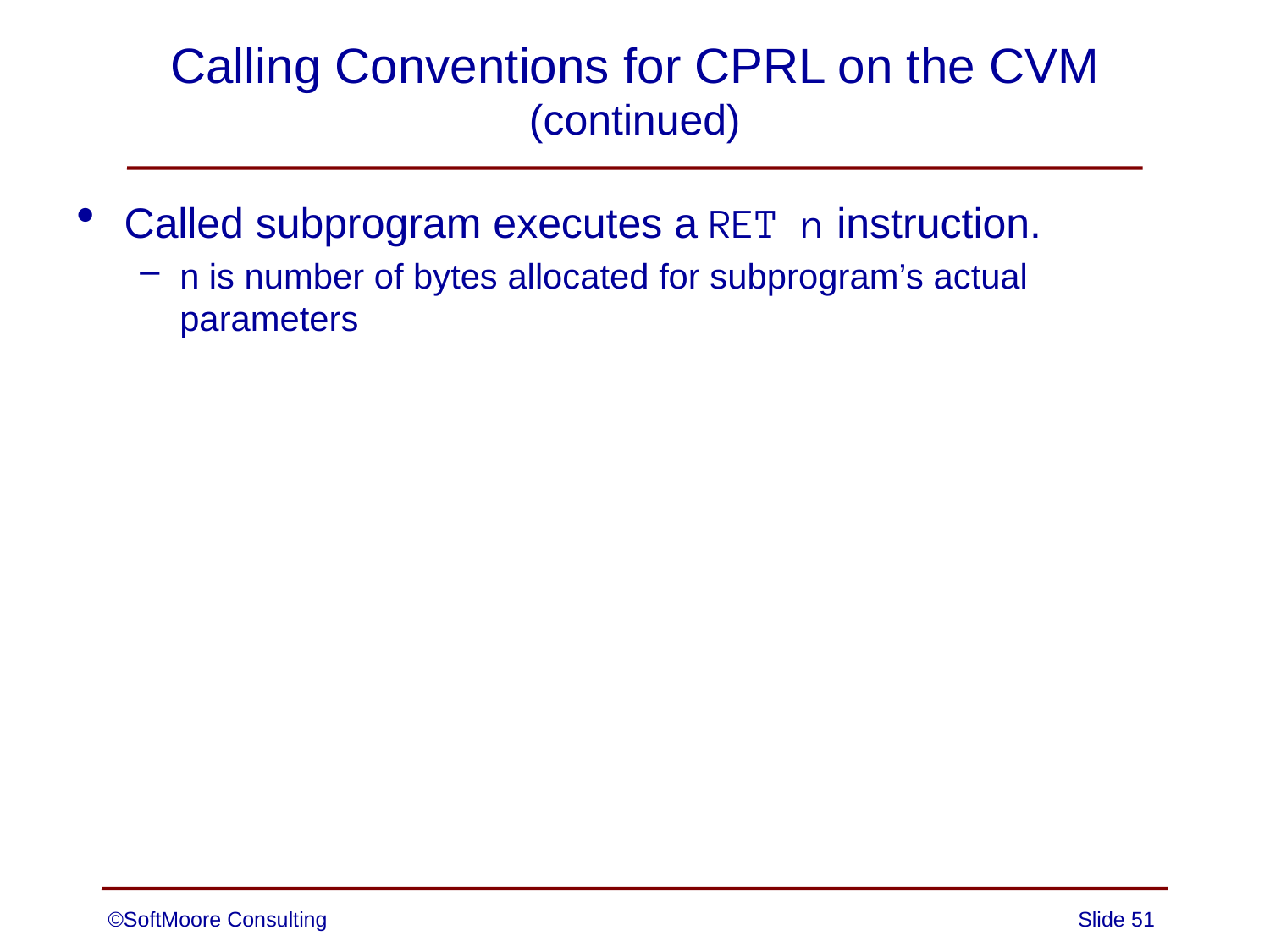

# Calling Conventions for CPRL on the CVM (continued)
Called subprogram executes a RET n instruction.
n is number of bytes allocated for subprogram’s actual parameters
©SoftMoore Consulting
Slide 51